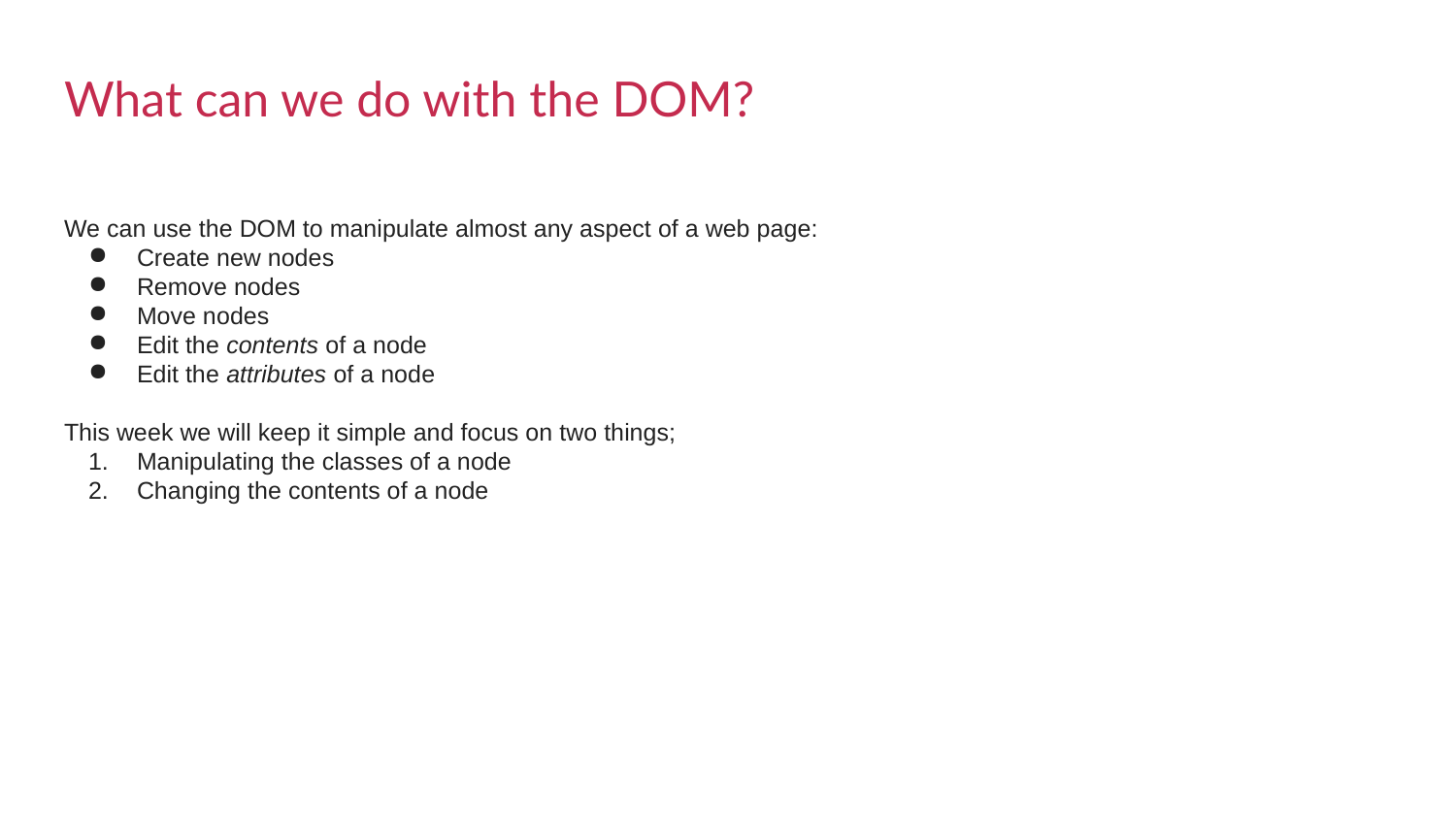

What can we do with the DOM?
We can use the DOM to manipulate almost any aspect of a web page:
Create new nodes
Remove nodes
Move nodes
Edit the contents of a node
Edit the attributes of a node

This week we will keep it simple and focus on two things;
Manipulating the classes of a node
Changing the contents of a node